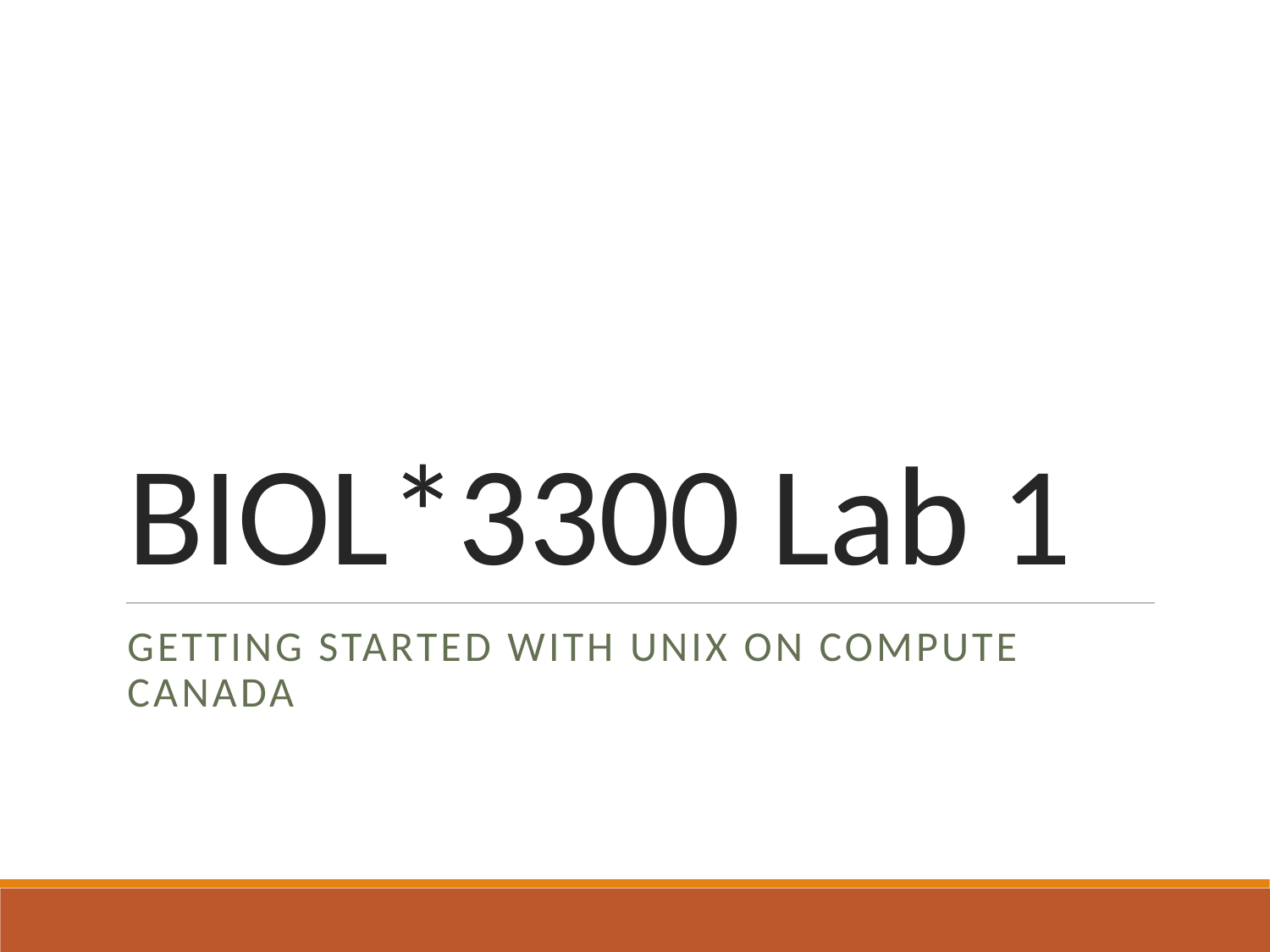

# BIOL*3300 Lab 1
Getting started with unix ON Compute canada